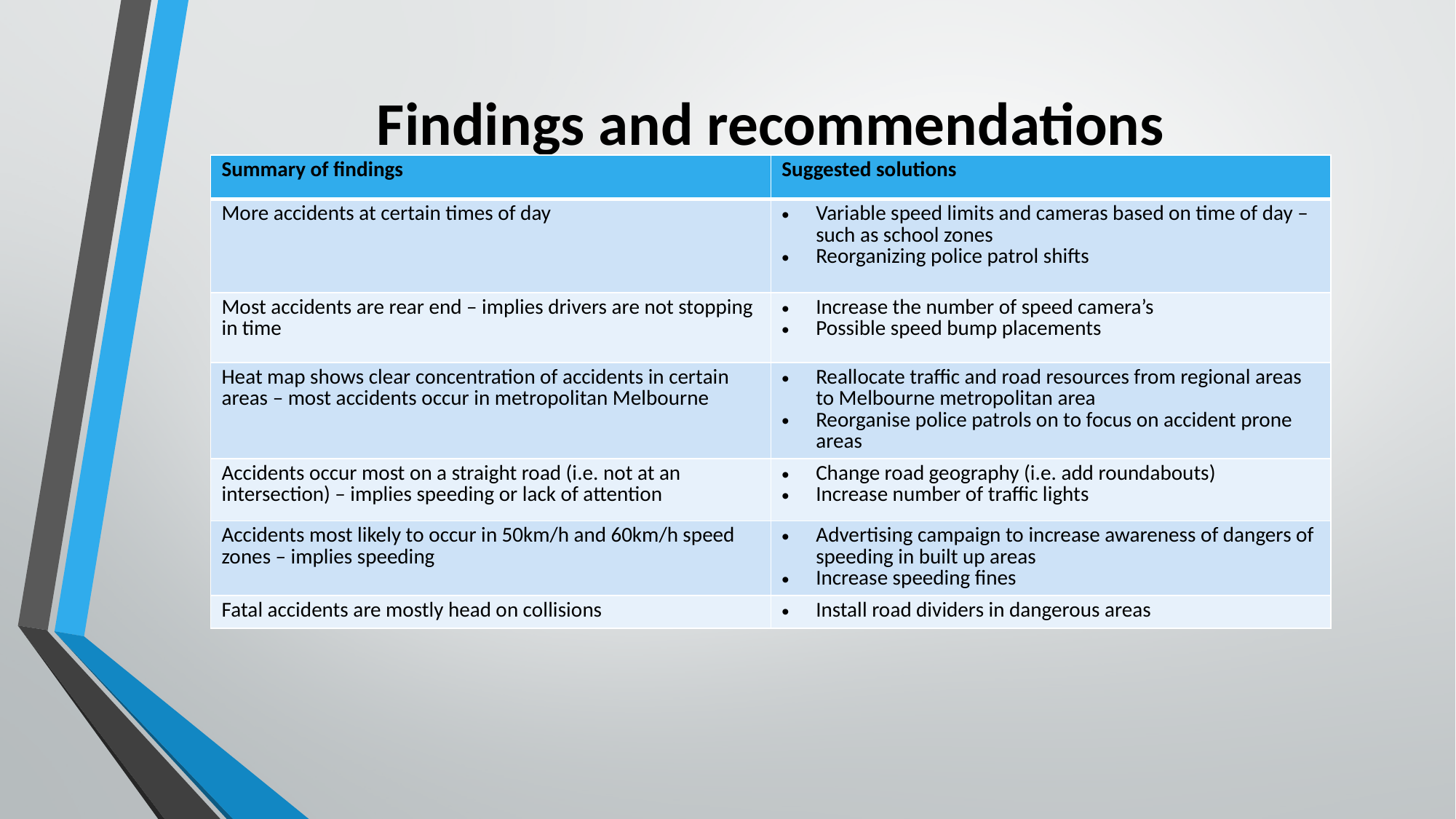

# Findings and recommendations
| Summary of findings | Suggested solutions |
| --- | --- |
| More accidents at certain times of day | Variable speed limits and cameras based on time of day – such as school zones Reorganizing police patrol shifts |
| Most accidents are rear end – implies drivers are not stopping in time | Increase the number of speed camera’s Possible speed bump placements |
| Heat map shows clear concentration of accidents in certain areas – most accidents occur in metropolitan Melbourne | Reallocate traffic and road resources from regional areas to Melbourne metropolitan area Reorganise police patrols on to focus on accident prone areas |
| Accidents occur most on a straight road (i.e. not at an intersection) – implies speeding or lack of attention | Change road geography (i.e. add roundabouts) Increase number of traffic lights |
| Accidents most likely to occur in 50km/h and 60km/h speed zones – implies speeding | Advertising campaign to increase awareness of dangers of speeding in built up areas Increase speeding fines |
| Fatal accidents are mostly head on collisions | Install road dividers in dangerous areas |